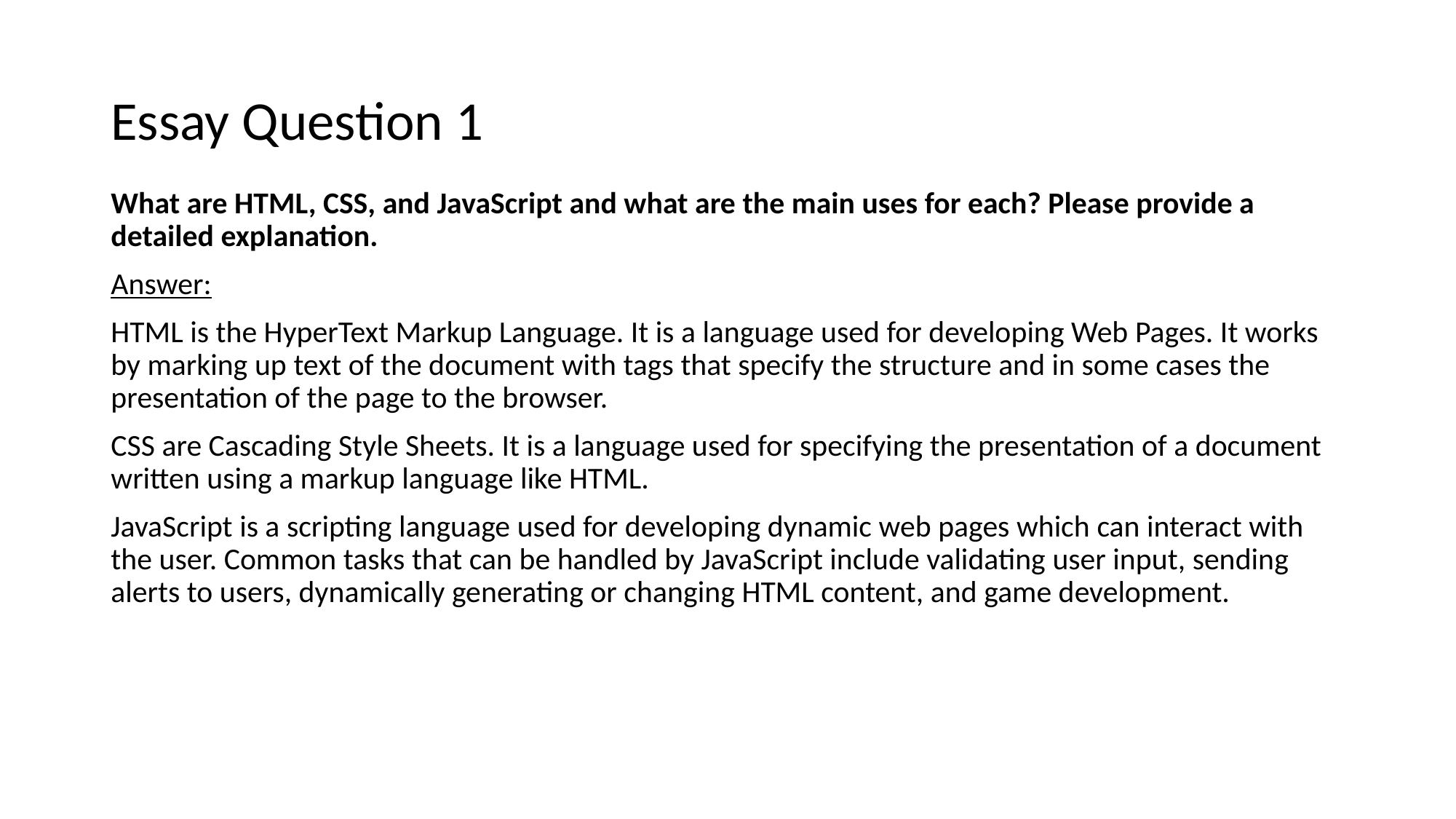

# Essay Question 1
What are HTML, CSS, and JavaScript and what are the main uses for each? Please provide a detailed explanation.
Answer:
HTML is the HyperText Markup Language. It is a language used for developing Web Pages. It works by marking up text of the document with tags that specify the structure and in some cases the presentation of the page to the browser.
CSS are Cascading Style Sheets. It is a language used for specifying the presentation of a document written using a markup language like HTML.
JavaScript is a scripting language used for developing dynamic web pages which can interact with the user. Common tasks that can be handled by JavaScript include validating user input, sending alerts to users, dynamically generating or changing HTML content, and game development.